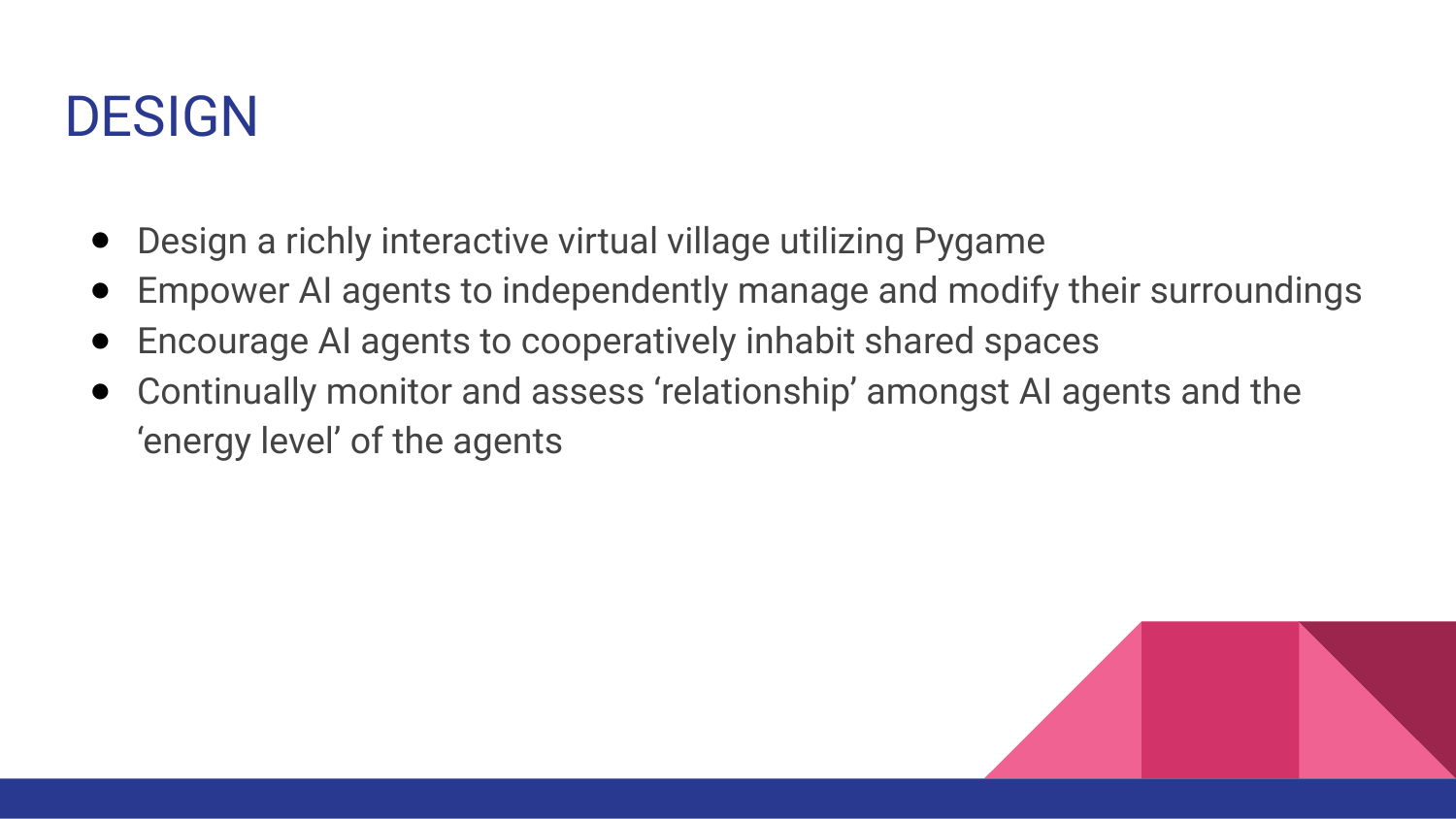

# DESIGN
Design a richly interactive virtual village utilizing Pygame
Empower AI agents to independently manage and modify their surroundings
Encourage AI agents to cooperatively inhabit shared spaces
Continually monitor and assess ‘relationship’ amongst AI agents and the ‘energy level’ of the agents